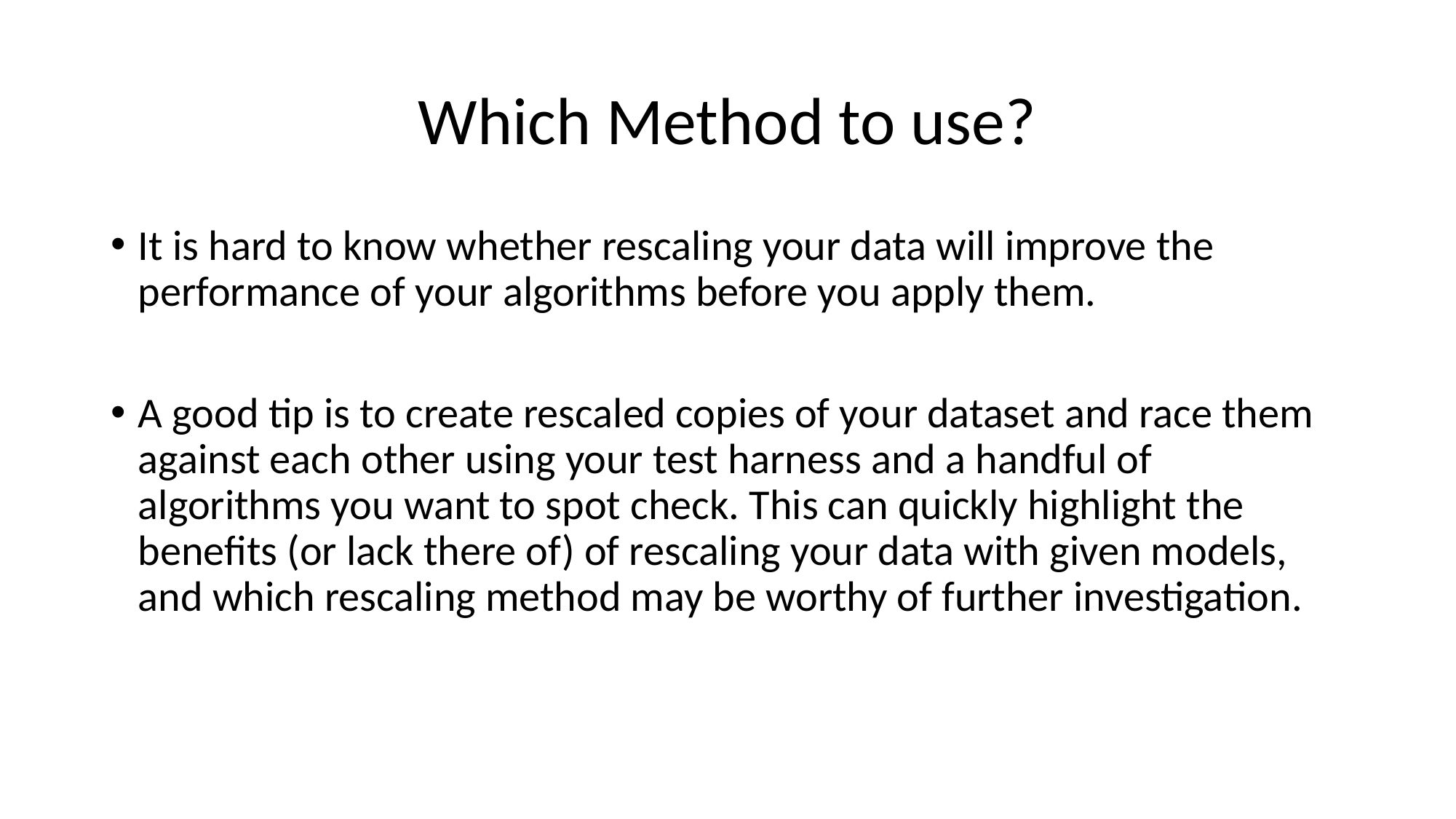

# Which Method to use?
It is hard to know whether rescaling your data will improve the performance of your algorithms before you apply them.

A good tip is to create rescaled copies of your dataset and race them against each other using your test harness and a handful of algorithms you want to spot check. This can quickly highlight the benefits (or lack there of) of rescaling your data with given models, and which rescaling method may be worthy of further investigation.